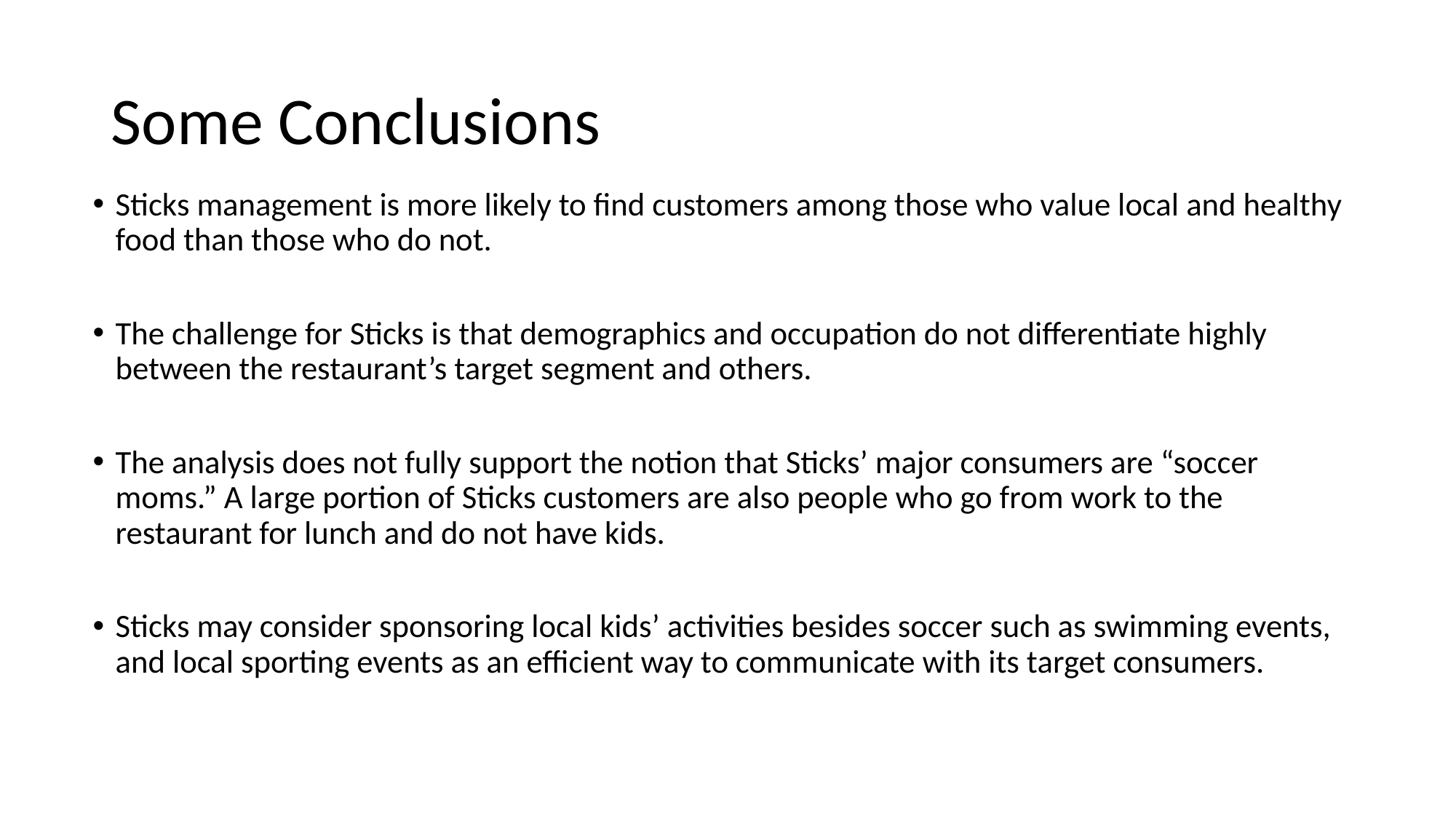

# Some Conclusions
Sticks management is more likely to find customers among those who value local and healthy food than those who do not.

The challenge for Sticks is that demographics and occupation do not differentiate highly between the restaurant’s target segment and others.

The analysis does not fully support the notion that Sticks’ major consumers are “soccer moms.” A large portion of Sticks customers are also people who go from work to the restaurant for lunch and do not have kids.

Sticks may consider sponsoring local kids’ activities besides soccer such as swimming events, and local sporting events as an efficient way to communicate with its target consumers.